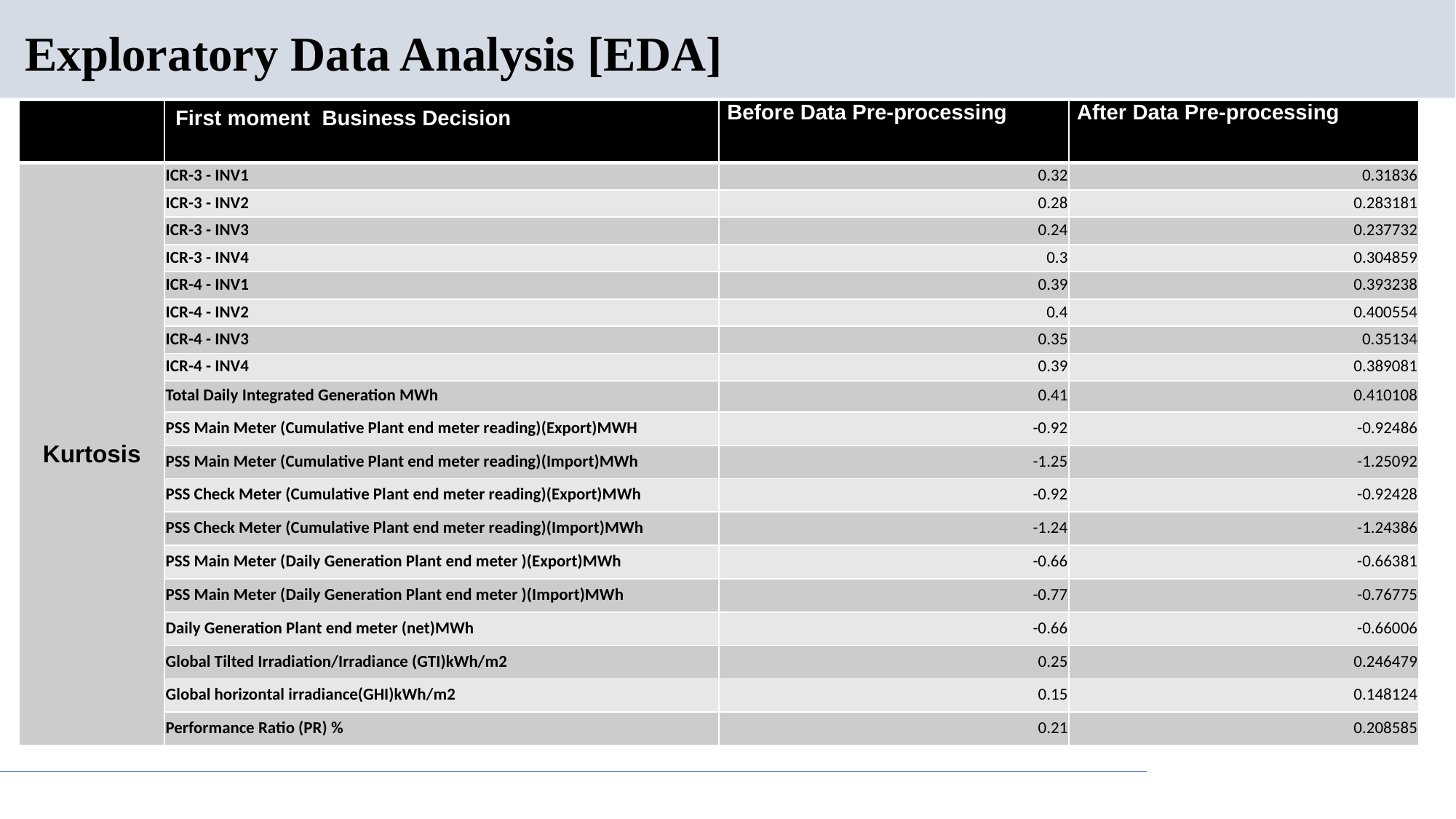

Exploratory Data Analysis [EDA]
|  | First moment Business Decision | Before Data Pre-processing | After Data Pre-processing |
| --- | --- | --- | --- |
| Kurtosis | ICR-3 - INV1 | 0.32 | 0.31836 |
|  | ICR-3 - INV2 | 0.28 | 0.283181 |
|  | ICR-3 - INV3 | 0.24 | 0.237732 |
|  | ICR-3 - INV4 | 0.3 | 0.304859 |
|  | ICR-4 - INV1 | 0.39 | 0.393238 |
|  | ICR-4 - INV2 | 0.4 | 0.400554 |
|  | ICR-4 - INV3 | 0.35 | 0.35134 |
|  | ICR-4 - INV4 | 0.39 | 0.389081 |
|  | Total Daily Integrated Generation MWh | 0.41 | 0.410108 |
| Median | PSS Main Meter (Cumulative Plant end meter reading)(Export)MWH | -0.92 | -0.92486 |
|  | PSS Main Meter (Cumulative Plant end meter reading)(Import)MWh | -1.25 | -1.25092 |
|  | PSS Check Meter (Cumulative Plant end meter reading)(Export)MWh | -0.92 | -0.92428 |
|  | PSS Check Meter (Cumulative Plant end meter reading)(Import)MWh | -1.24 | -1.24386 |
|  | PSS Main Meter (Daily Generation Plant end meter )(Export)MWh | -0.66 | -0.66381 |
|  | PSS Main Meter (Daily Generation Plant end meter )(Import)MWh | -0.77 | -0.76775 |
|  | Daily Generation Plant end meter (net)MWh | -0.66 | -0.66006 |
|  | Global Tilted Irradiation/Irradiance (GTI)kWh/m2 | 0.25 | 0.246479 |
|  | Global horizontal irradiance(GHI)kWh/m2 | 0.15 | 0.148124 |
|  | Performance Ratio (PR) % | 0.21 | 0.208585 |